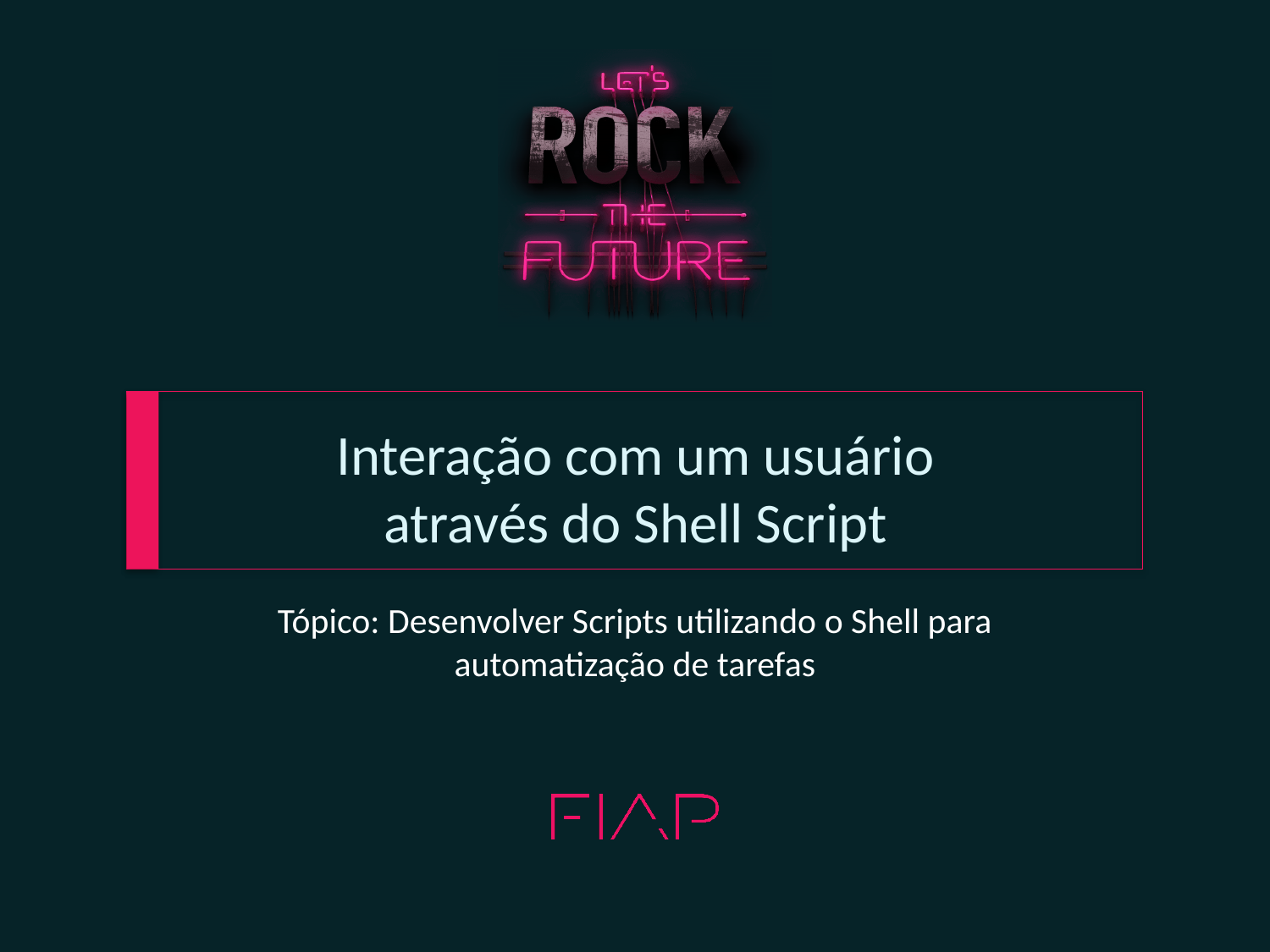

# Interação com um usuário através do Shell Script
Tópico: Desenvolver Scripts utilizando o Shell para automatização de tarefas